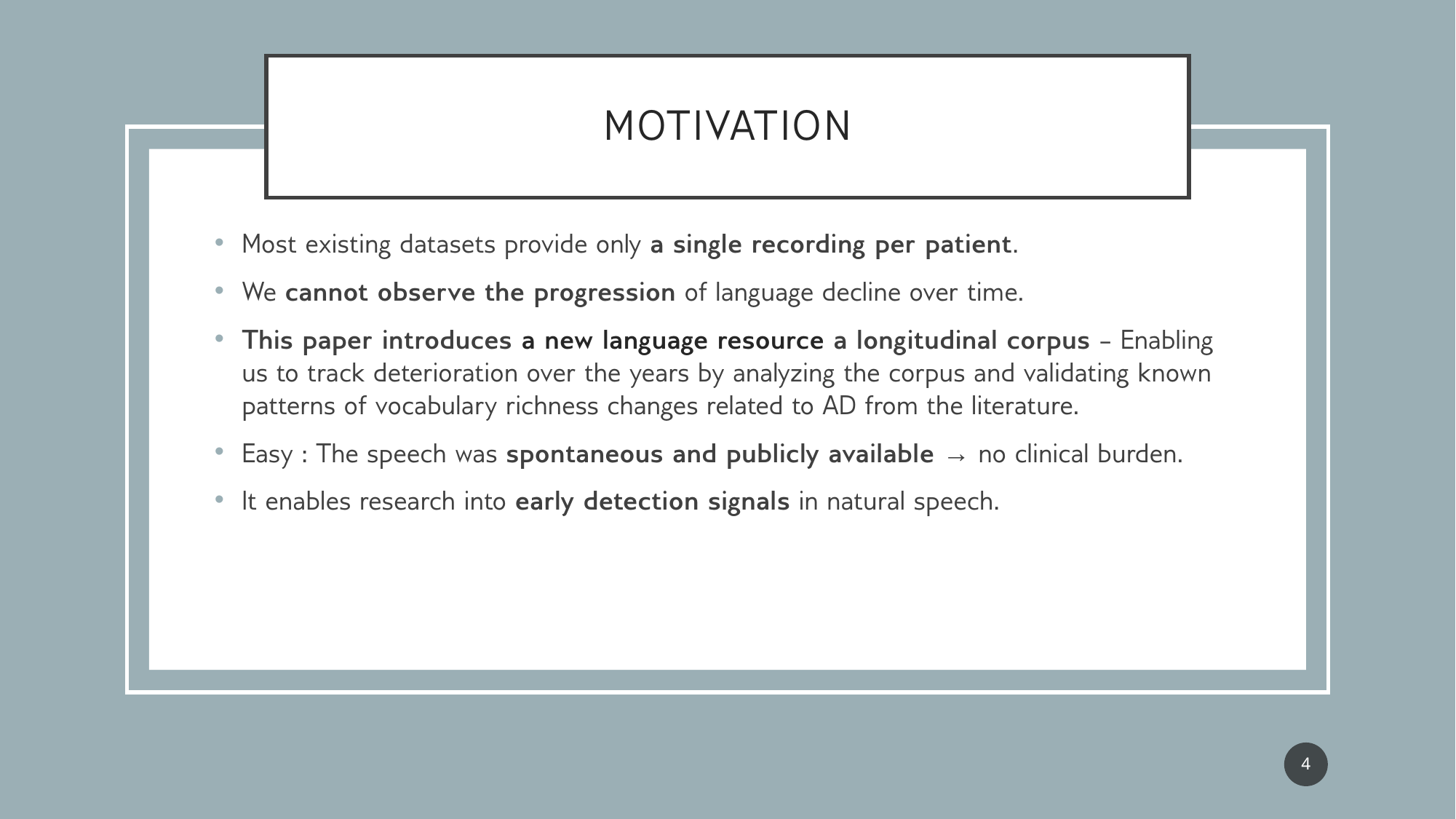

# motivation

Most existing datasets provide only a single recording per patient.
We cannot observe the progression of language decline over time.
This paper introduces a new language resource a longitudinal corpus – Enabling us to track deterioration over the years by analyzing the corpus and validating known patterns of vocabulary richness changes related to AD from the literature.
Easy : The speech was spontaneous and publicly available → no clinical burden.
It enables research into early detection signals in natural speech.

4